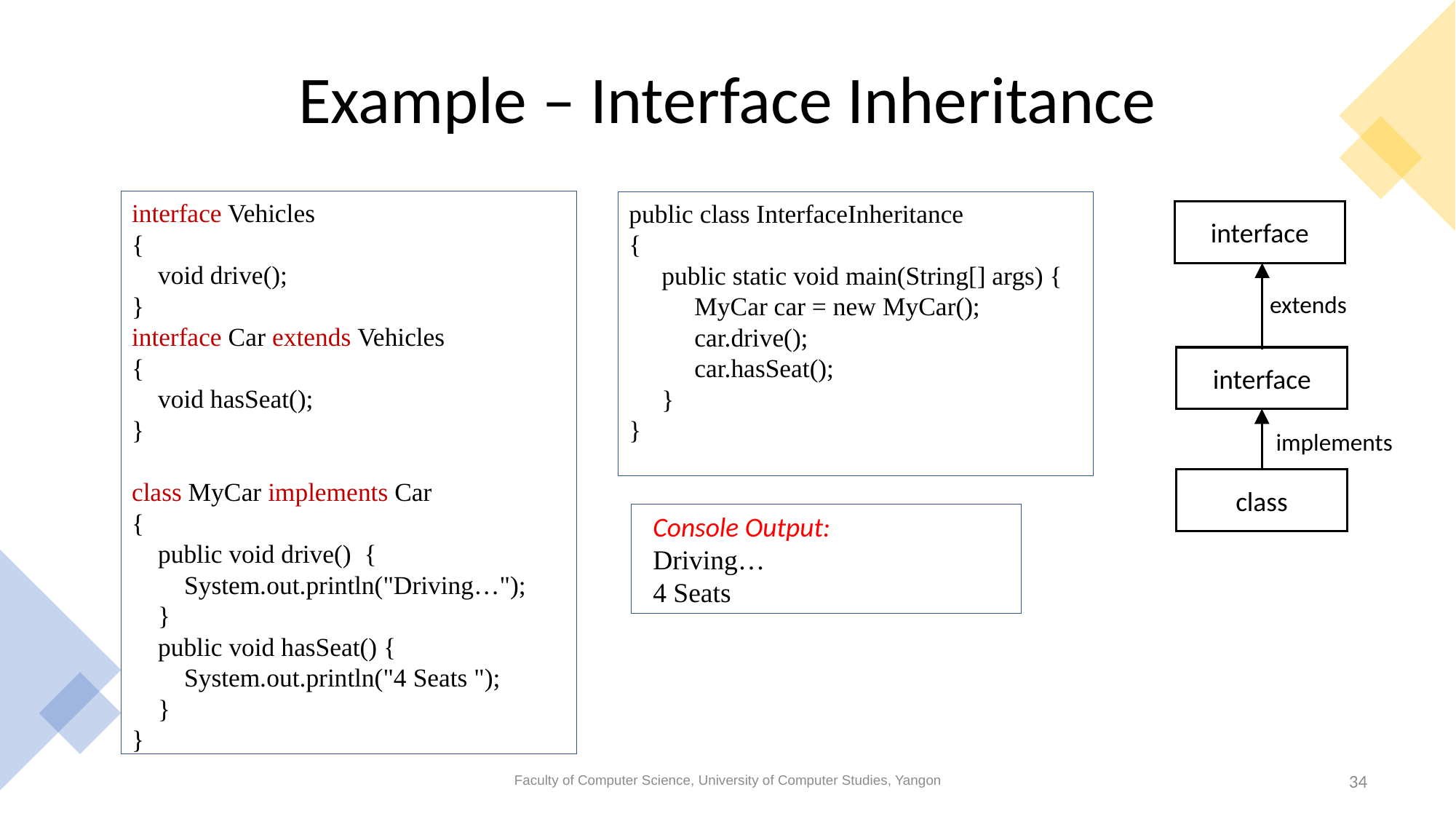

# Example – Interface Inheritance
interface Vehicles
{
    void drive();
}
interface Car extends Vehicles
{
    void hasSeat();
}

class MyCar implements Car
{
    public void drive()  {
        System.out.println("Driving…");
    }
    public void hasSeat() {
        System.out.println("4 Seats ");
    }
}
public class InterfaceInheritance
{
     public static void main(String[] args) {
          MyCar car = new MyCar();
          car.drive();
          car.hasSeat();
     }
}

interface
extends
interface
implements
class
Console Output:
Driving…
4 Seats

Faculty of Computer Science, University of Computer Studies, Yangon
34